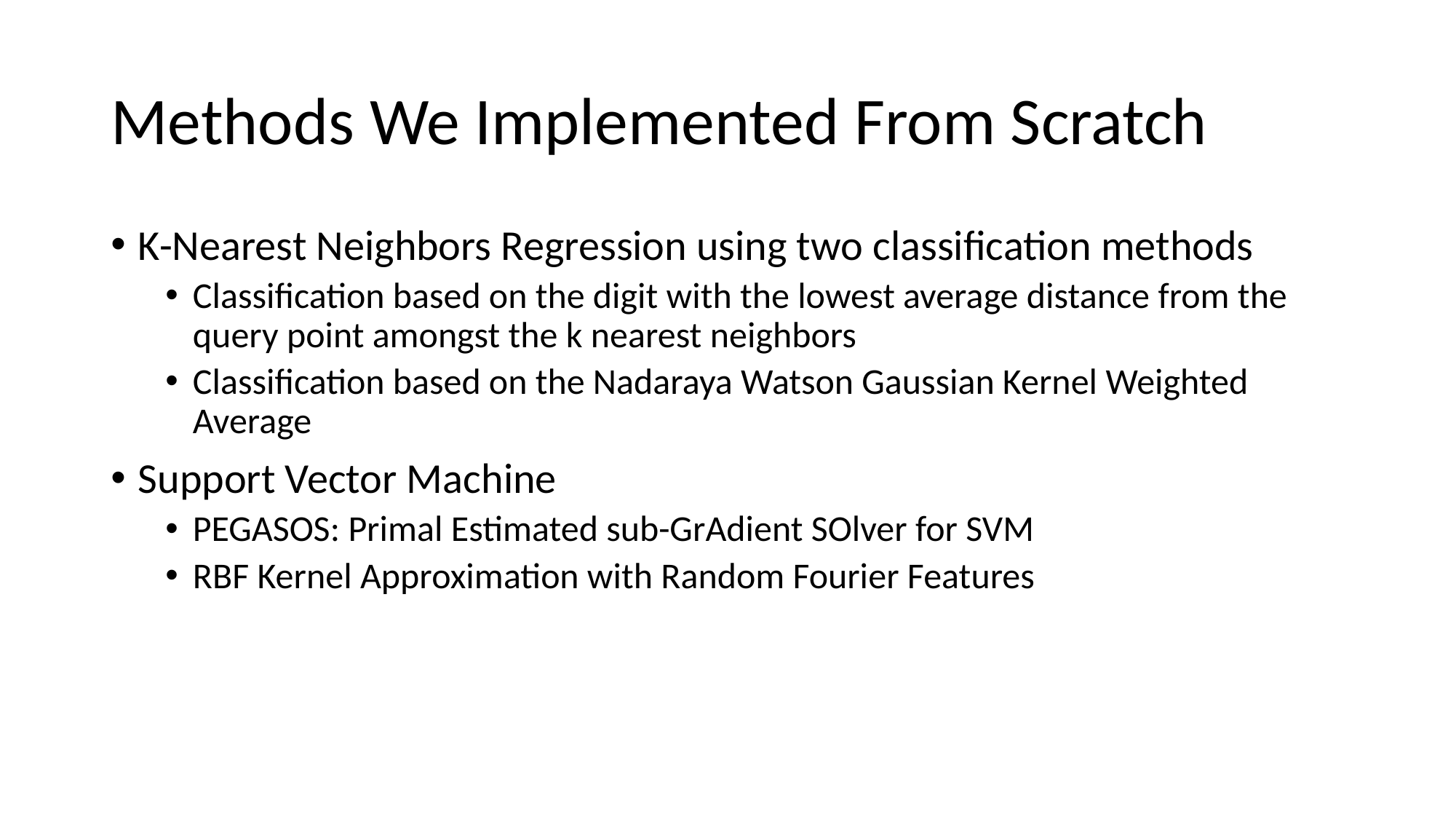

# Methods We Implemented From Scratch
K-Nearest Neighbors Regression using two classification methods
Classification based on the digit with the lowest average distance from the query point amongst the k nearest neighbors
Classification based on the Nadaraya Watson Gaussian Kernel Weighted Average
Support Vector Machine
PEGASOS: Primal Estimated sub-GrAdient SOlver for SVM
RBF Kernel Approximation with Random Fourier Features